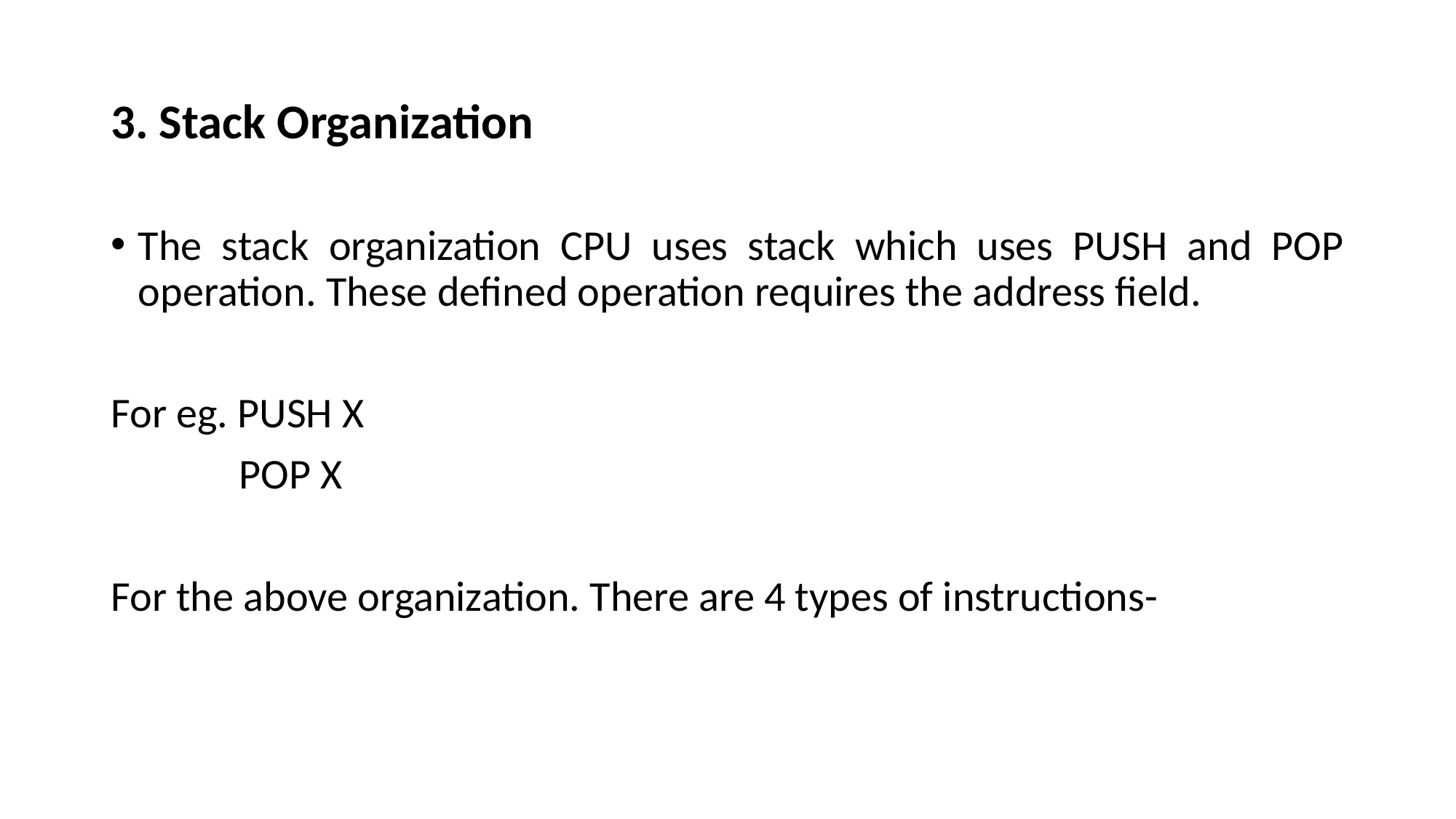

# 3. Stack Organization
The stack organization CPU uses stack which uses PUSH and POP operation. These defined operation requires the address field.

For eg. PUSH X
	  POP X

For the above organization. There are 4 types of instructions-